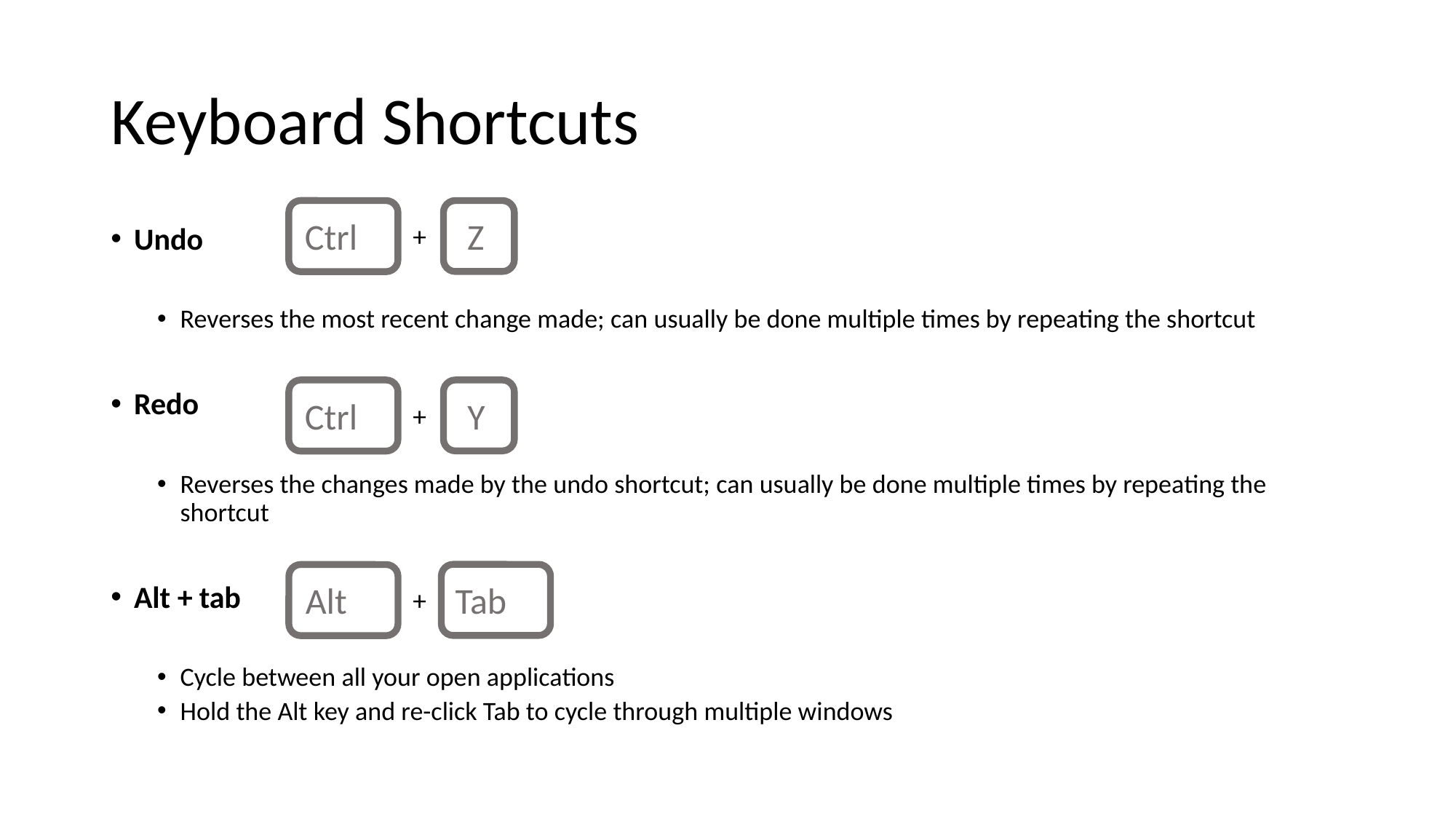

# Keyboard Shortcuts

Ctrl
Z
+
Undo

Reverses the most recent change made; can usually be done multiple times by repeating the shortcut

Redo

Reverses the changes made by the undo shortcut; can usually be done multiple times by repeating the shortcut

Alt + tab

Cycle between all your open applications
Hold the Alt key and re-click Tab to cycle through multiple windows

Ctrl
Y
+

Alt
Tab
+